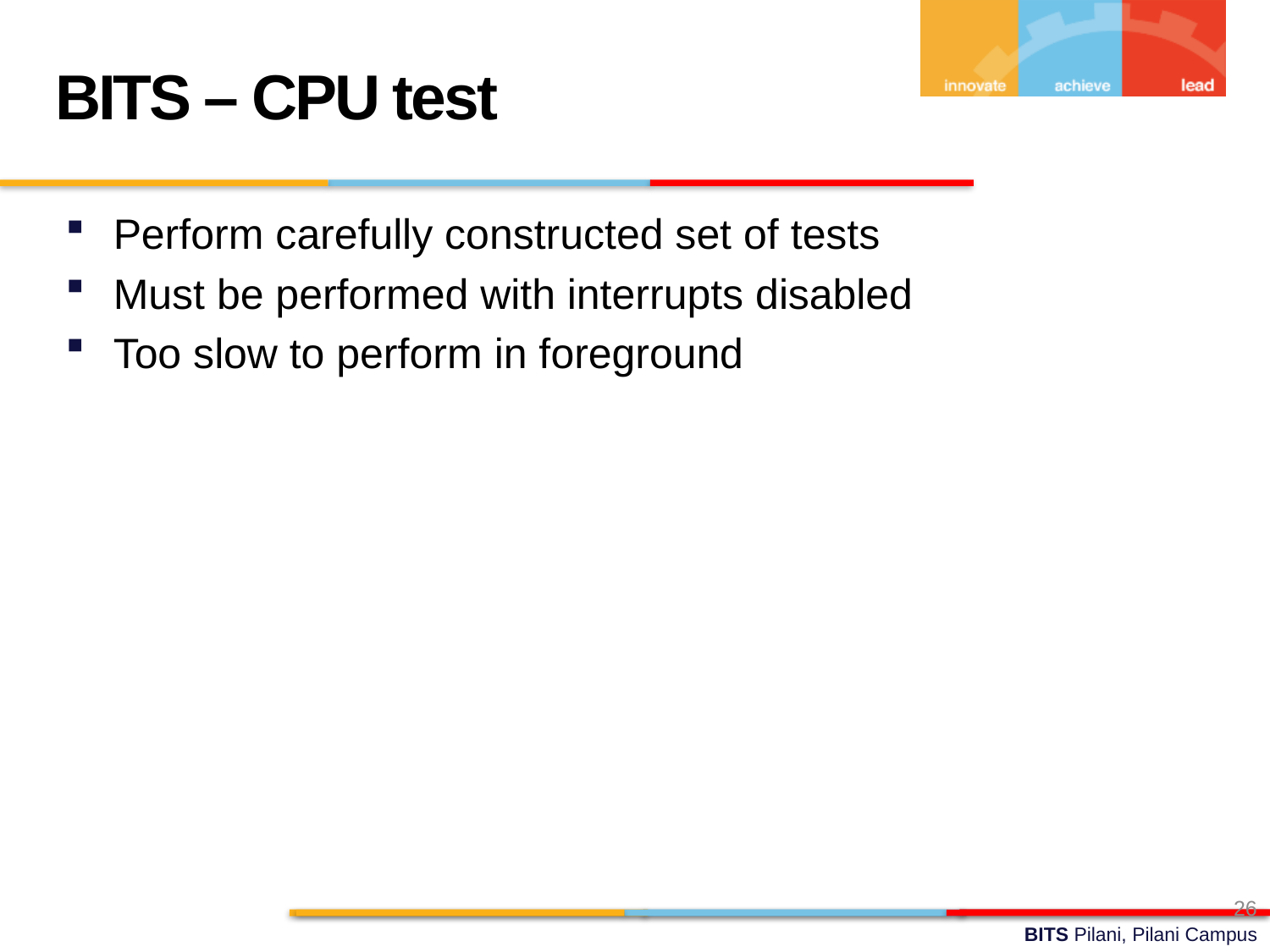

BITS – CPU test
Perform carefully constructed set of tests
Must be performed with interrupts disabled
Too slow to perform in foreground
26